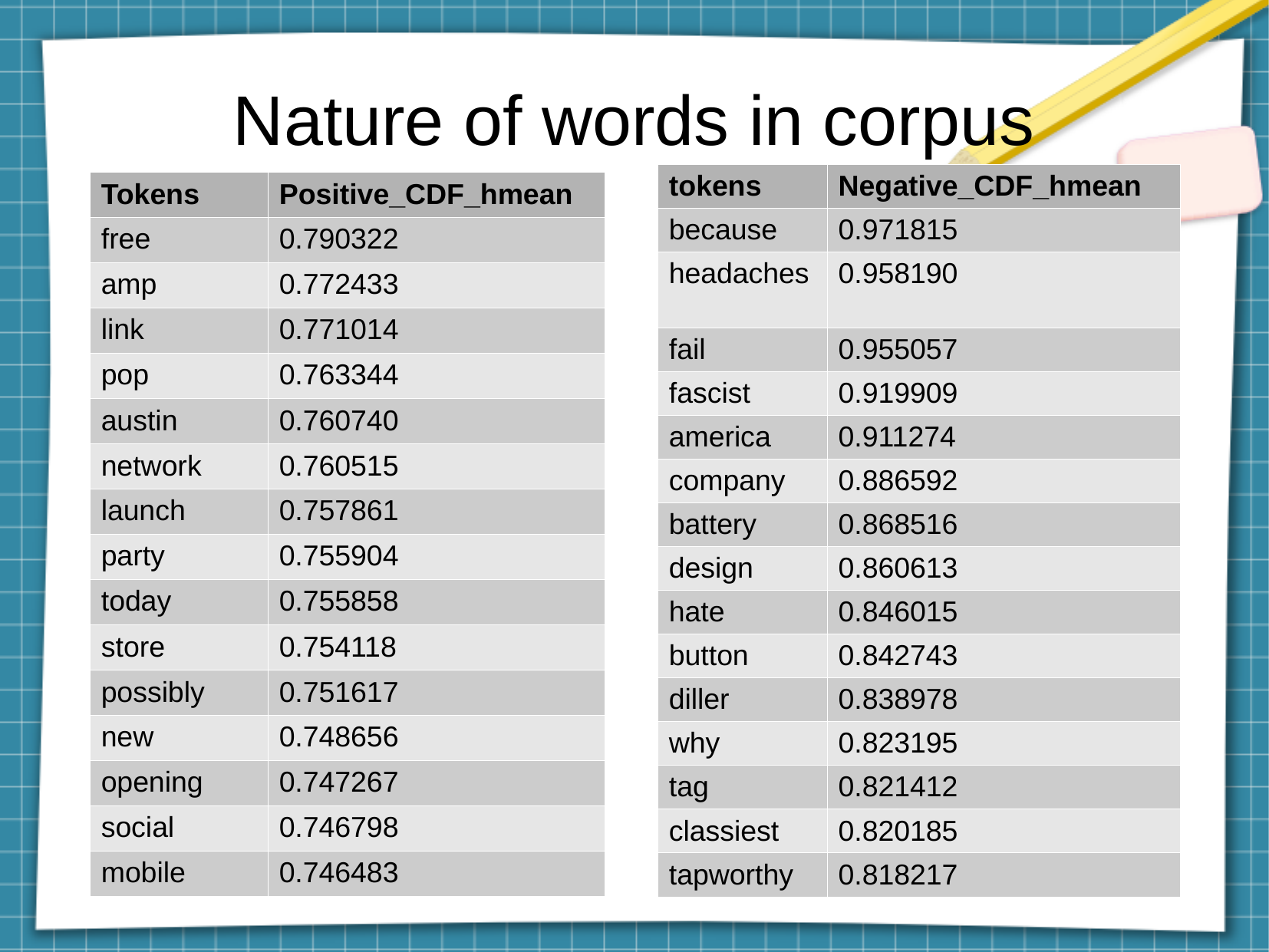

Nature of words in corpus
| tokens | Negative\_CDF\_hmean |
| --- | --- |
| because | 0.971815 |
| headaches | 0.958190 |
| fail | 0.955057 |
| fascist | 0.919909 |
| america | 0.911274 |
| company | 0.886592 |
| battery | 0.868516 |
| design | 0.860613 |
| hate | 0.846015 |
| button | 0.842743 |
| diller | 0.838978 |
| why | 0.823195 |
| tag | 0.821412 |
| classiest | 0.820185 |
| tapworthy | 0.818217 |
| Tokens | Positive\_CDF\_hmean |
| --- | --- |
| free | 0.790322 |
| amp | 0.772433 |
| link | 0.771014 |
| pop | 0.763344 |
| austin | 0.760740 |
| network | 0.760515 |
| launch | 0.757861 |
| party | 0.755904 |
| today | 0.755858 |
| store | 0.754118 |
| possibly | 0.751617 |
| new | 0.748656 |
| opening | 0.747267 |
| social | 0.746798 |
| mobile | 0.746483 |